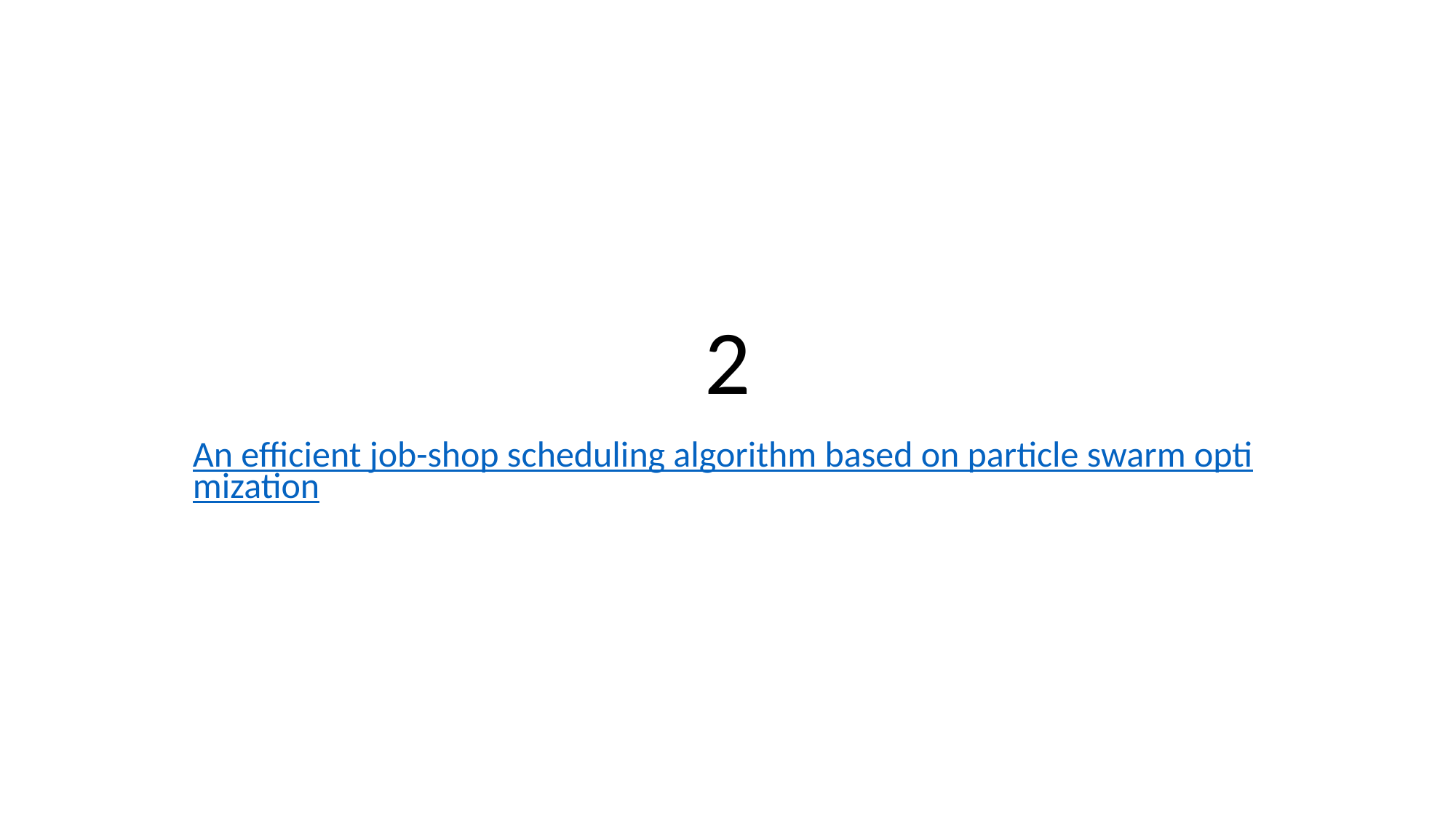

# 2
An efficient job-shop scheduling algorithm based on particle swarm optimization